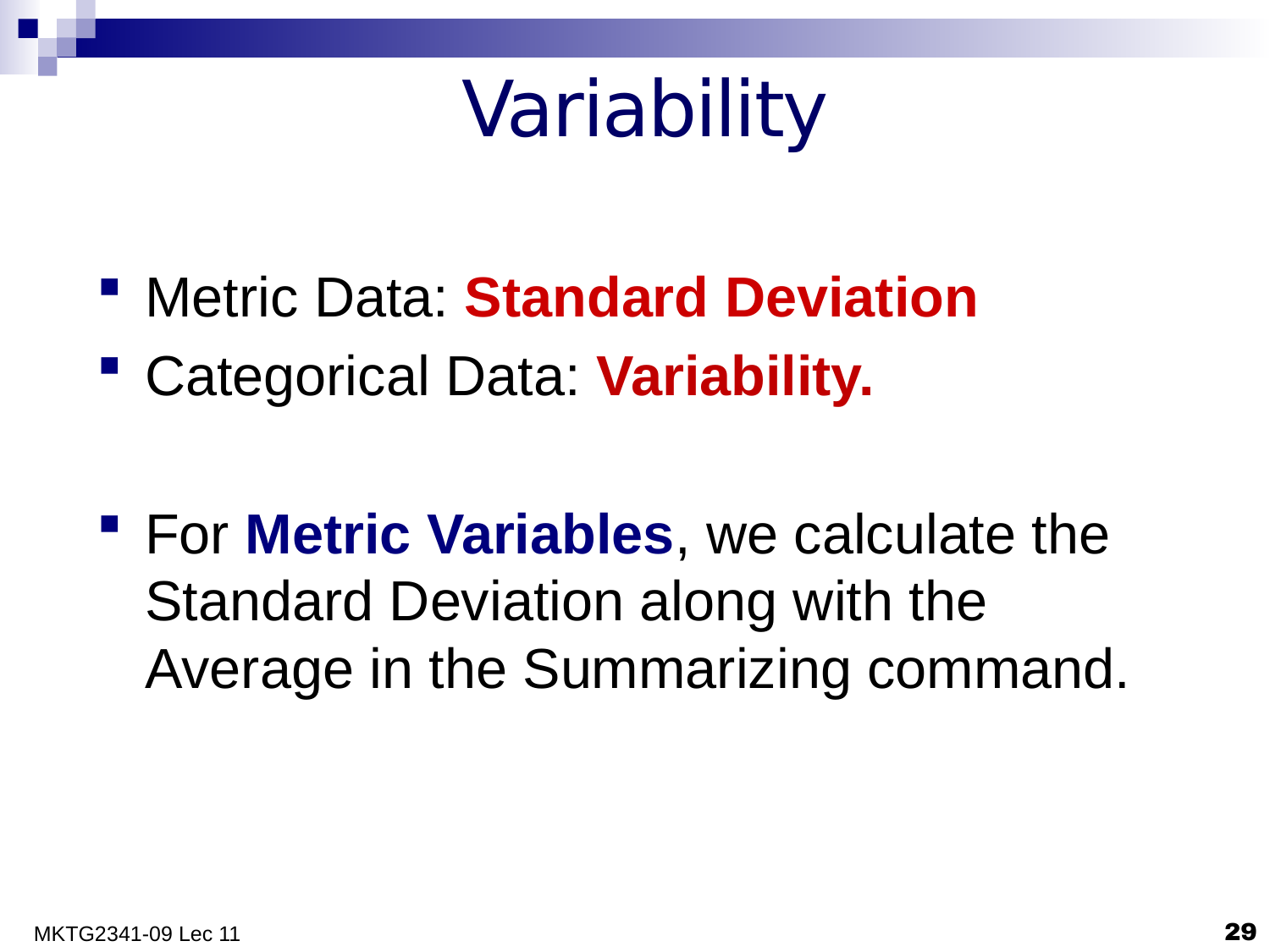

# Variability
Metric Data: Standard Deviation
Categorical Data: Variability.

For Metric Variables, we calculate the Standard Deviation along with the Average in the Summarizing command.
MKTG2341-09 Lec 11
29